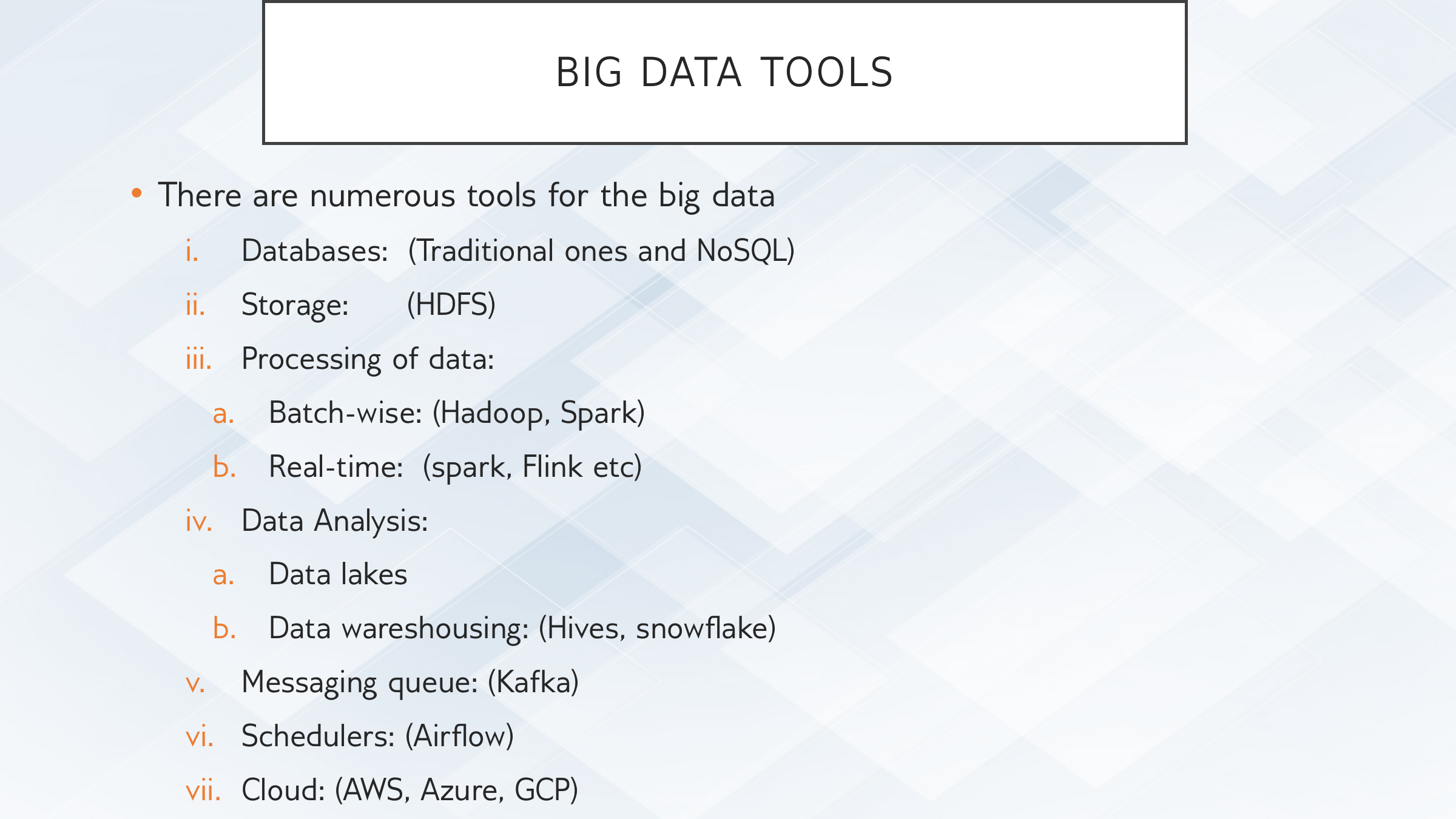

# Big data tools
There are numerous tools for the big data
Databases:  (Traditional ones and NoSQL)
Storage:      (HDFS)
Processing of data:
Batch-wise: (Hadoop, Spark)
Real-time:  (spark, Flink etc)
Data Analysis:
Data lakes
Data wareshousing: (Hives, snowflake)
Messaging queue: (Kafka)
Schedulers: (Airflow)
Cloud: (AWS, Azure, GCP)